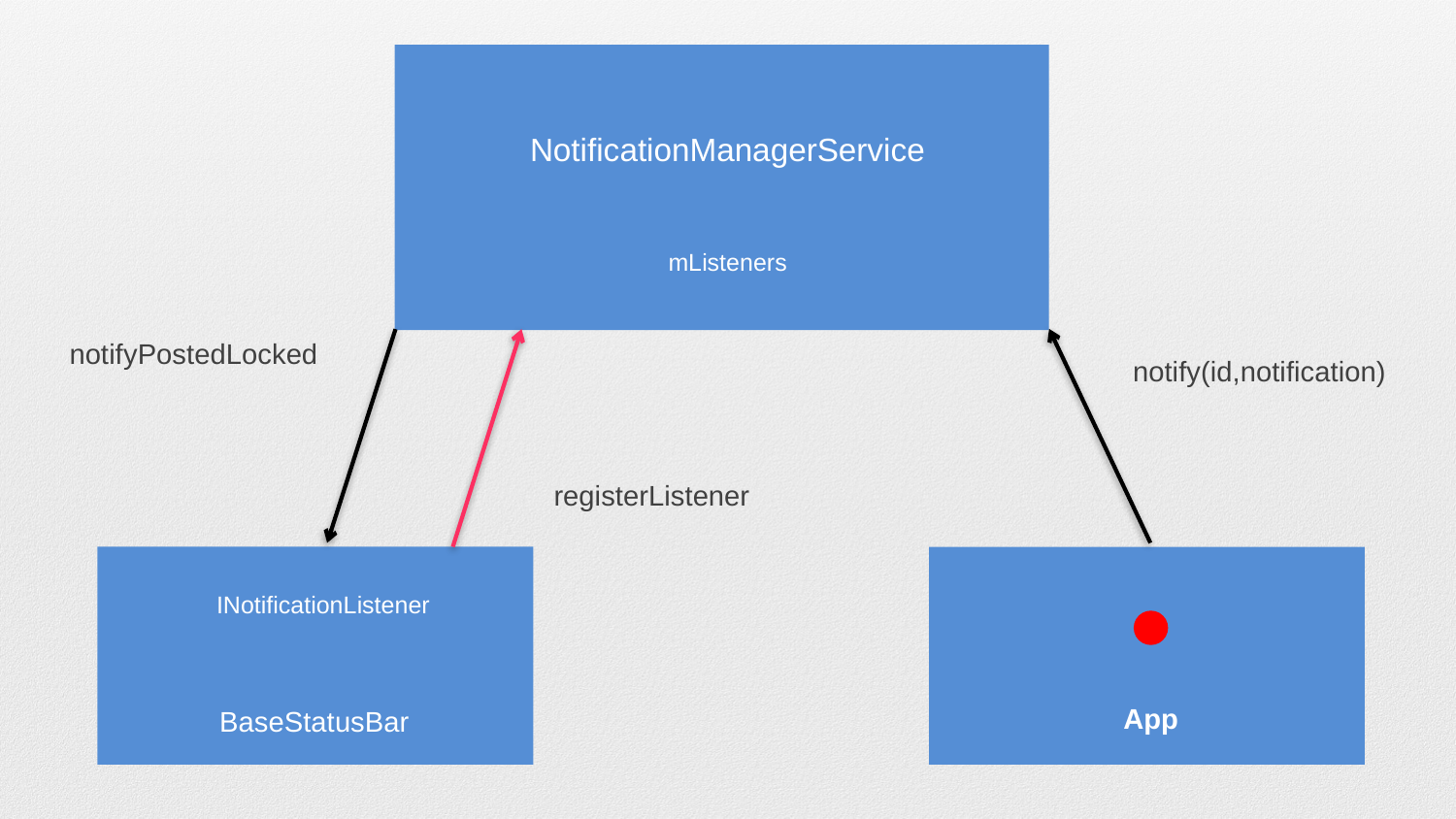

NotificationManagerService
mListeners
notifyPostedLocked
notify(id,notification)
registerListener

INotificationListener

App
BaseStatusBar